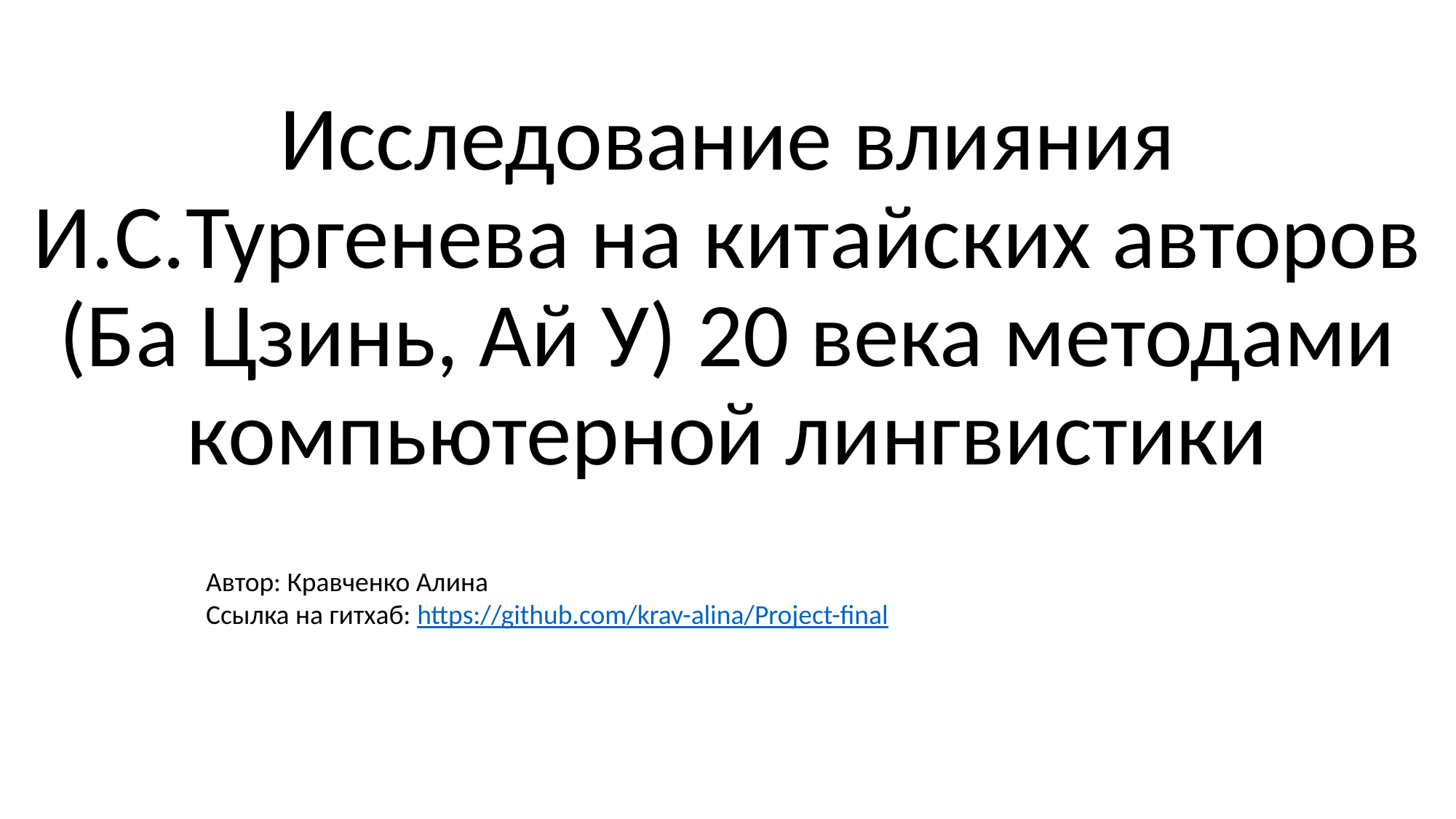

# Исследование влияния И.С.Тургенева на китайских авторов (Ба Цзинь, Ай У) 20 века методами компьютерной лингвистики
Автор: Кравченко Алина
Ссылка на гитхаб: https://github.com/krav-alina/Project-final